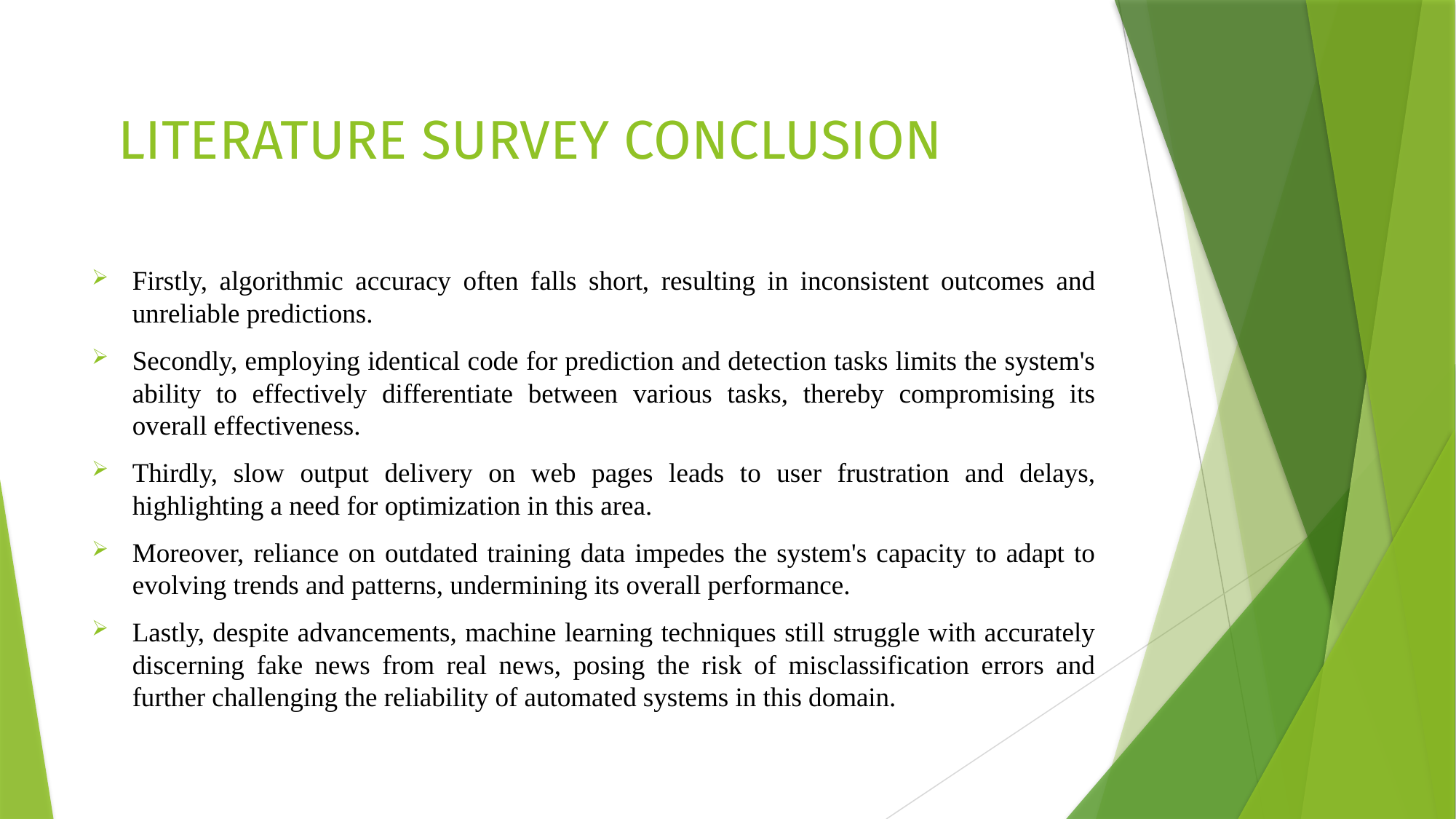

# LITERATURE SURVEY CONCLUSION
Firstly, algorithmic accuracy often falls short, resulting in inconsistent outcomes and unreliable predictions.
Secondly, employing identical code for prediction and detection tasks limits the system's ability to effectively differentiate between various tasks, thereby compromising its overall effectiveness.
Thirdly, slow output delivery on web pages leads to user frustration and delays, highlighting a need for optimization in this area.
Moreover, reliance on outdated training data impedes the system's capacity to adapt to evolving trends and patterns, undermining its overall performance.
Lastly, despite advancements, machine learning techniques still struggle with accurately discerning fake news from real news, posing the risk of misclassification errors and further challenging the reliability of automated systems in this domain.